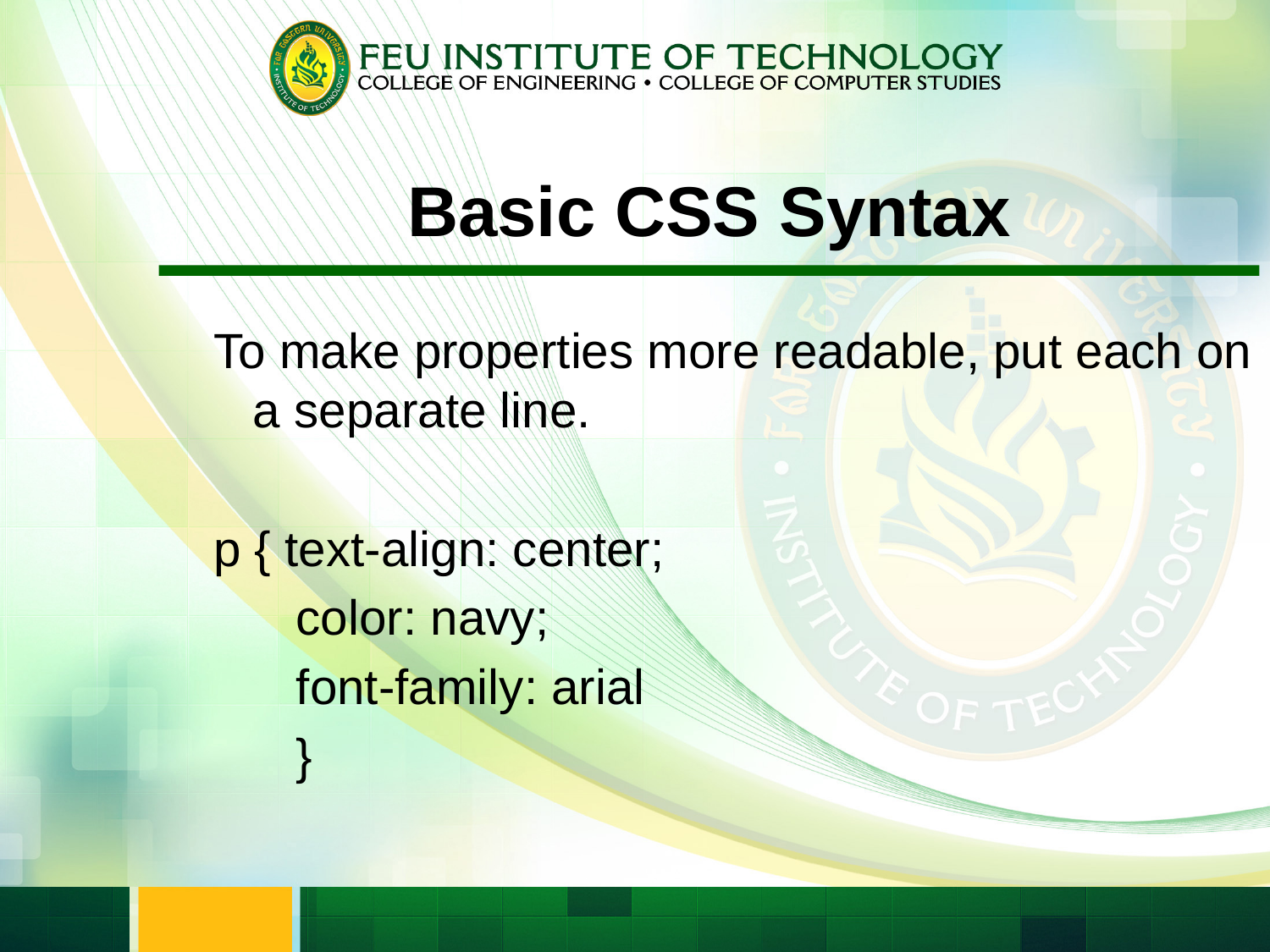

# Basic CSS Syntax

To make properties more readable, put each on a separate line.

p { text-align: center;
      color: navy;
      font-family: arial
      }